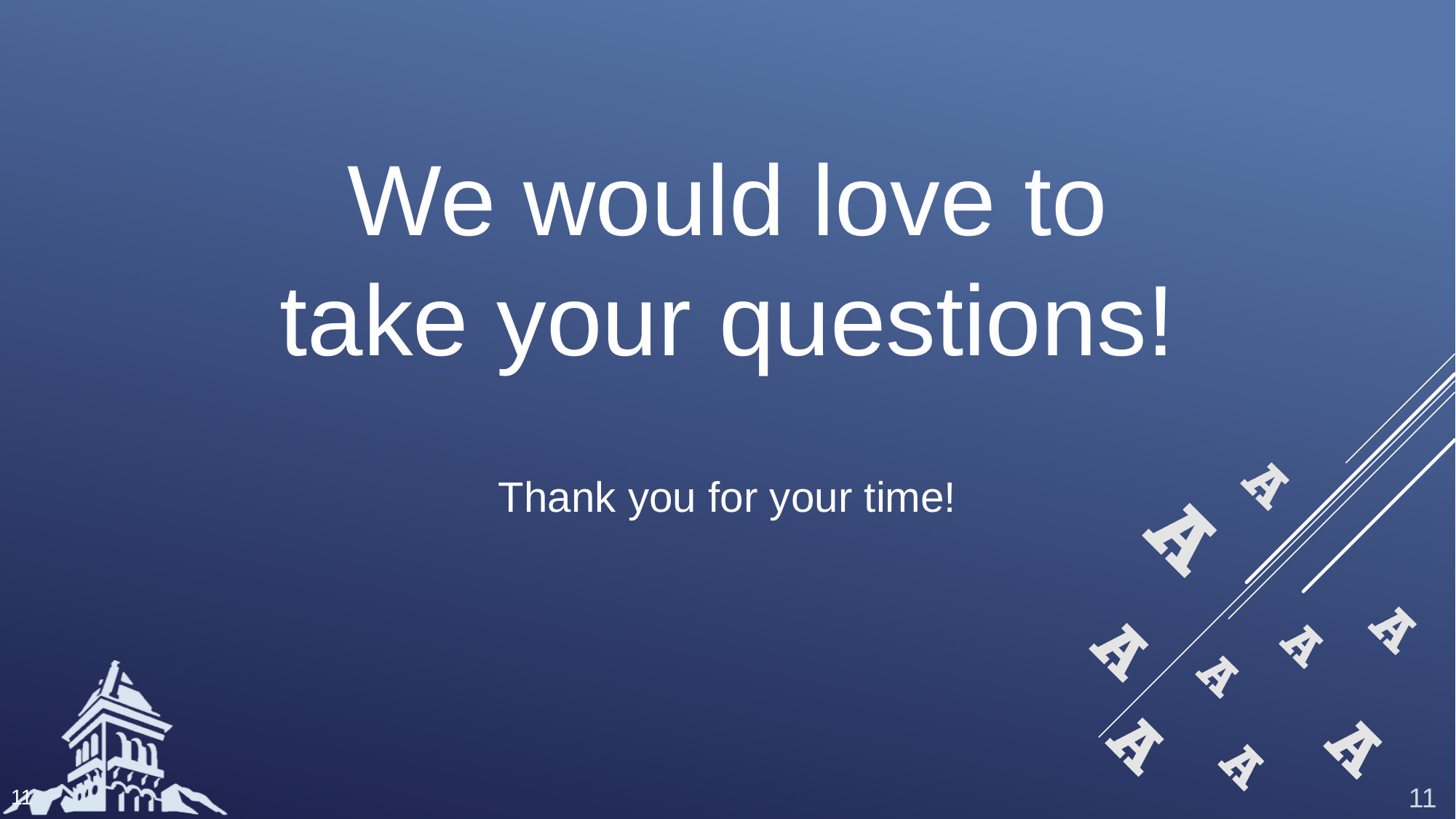

We would love to take your questions!
Thank you for your time!

11